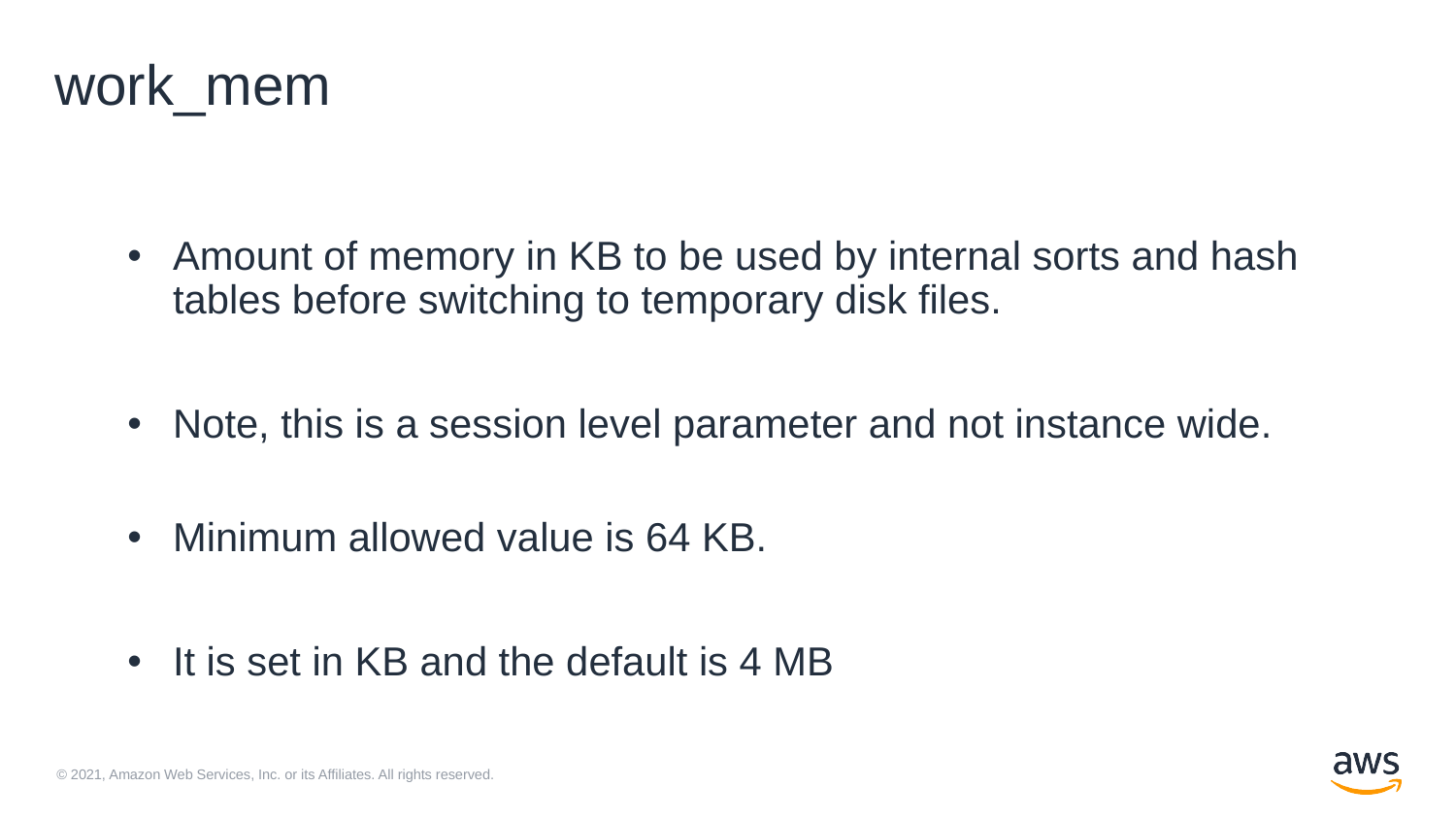

# work_mem
Amount of memory in KB to be used by internal sorts and hash tables before switching to temporary disk files.

Note, this is a session level parameter and not instance wide.

Minimum allowed value is 64 KB.

It is set in KB and the default is 4 MB